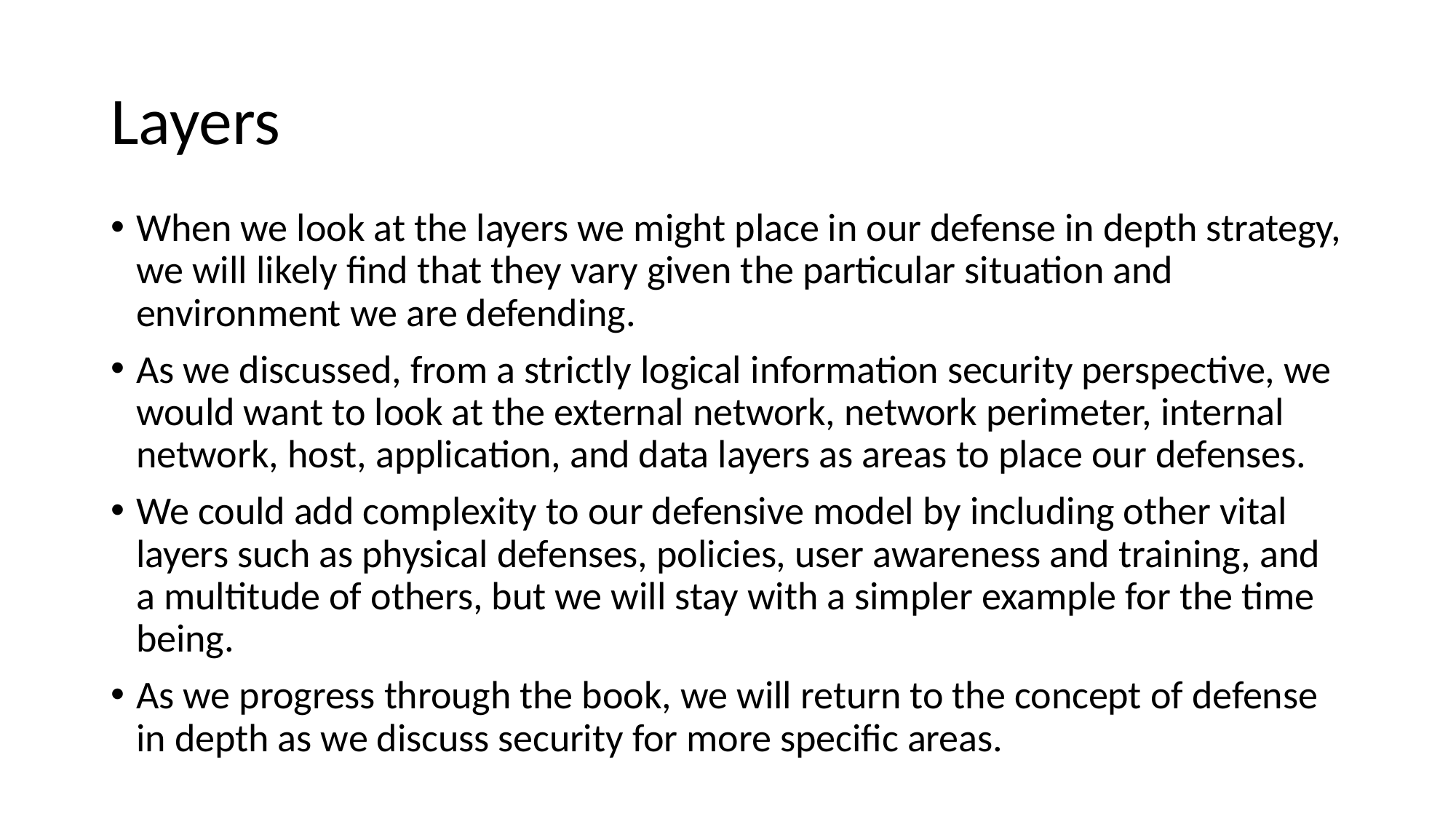

# Layers
When we look at the layers we might place in our defense in depth strategy, we will likely find that they vary given the particular situation and environment we are defending.
As we discussed, from a strictly logical information security perspective, we would want to look at the external network, network perimeter, internal network, host, application, and data layers as areas to place our defenses.
We could add complexity to our defensive model by including other vital layers such as physical defenses, policies, user awareness and training, and a multitude of others, but we will stay with a simpler example for the time being.
As we progress through the book, we will return to the concept of defense in depth as we discuss security for more specific areas.